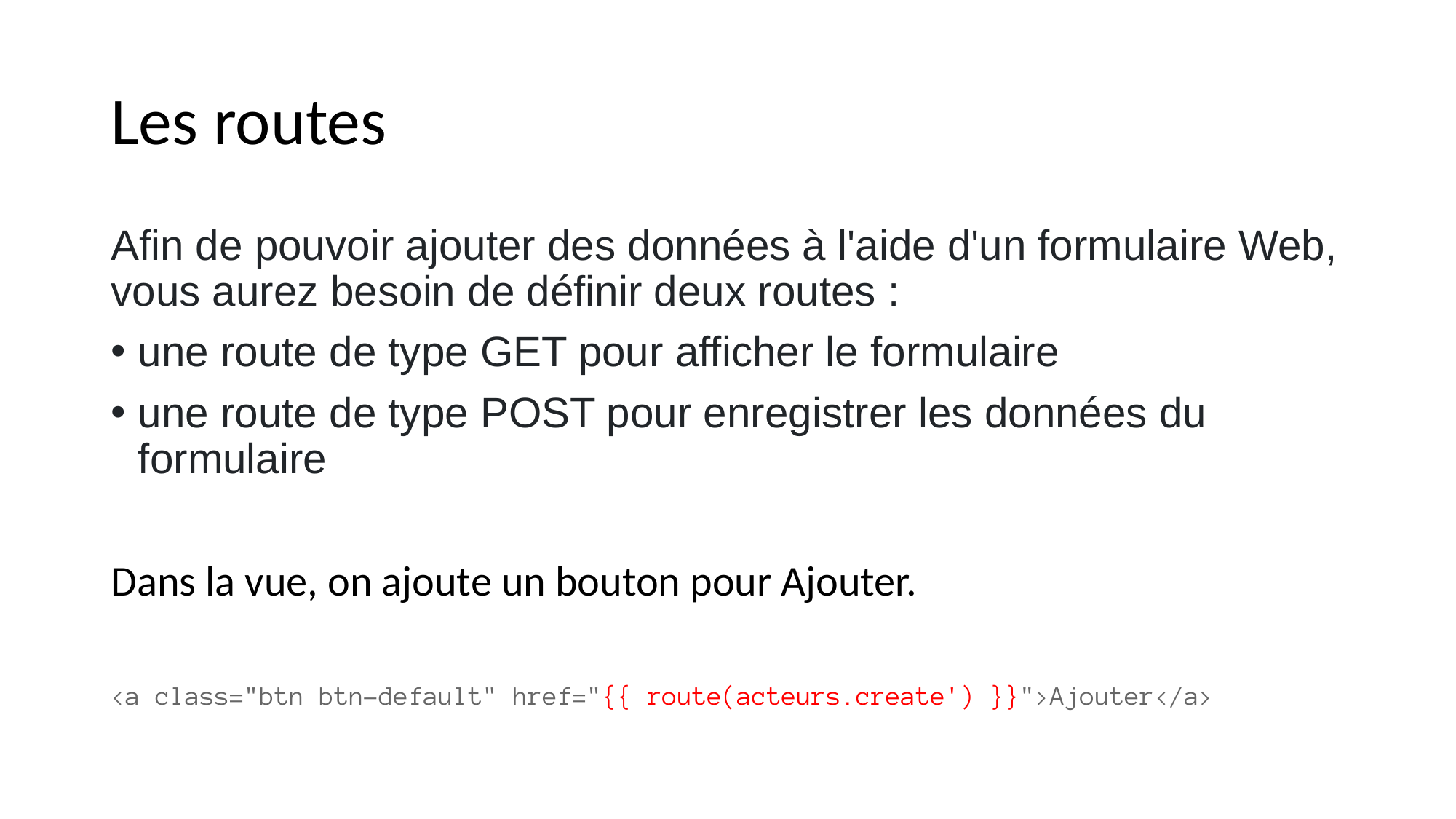

# Les routes
Afin de pouvoir ajouter des données à l'aide d'un formulaire Web, vous aurez besoin de définir deux routes :
une route de type GET pour afficher le formulaire
une route de type POST pour enregistrer les données du formulaire

Dans la vue, on ajoute un bouton pour Ajouter.

<a class="btn btn-default" href="{{ route(acteurs.create') }}">Ajouter</a>